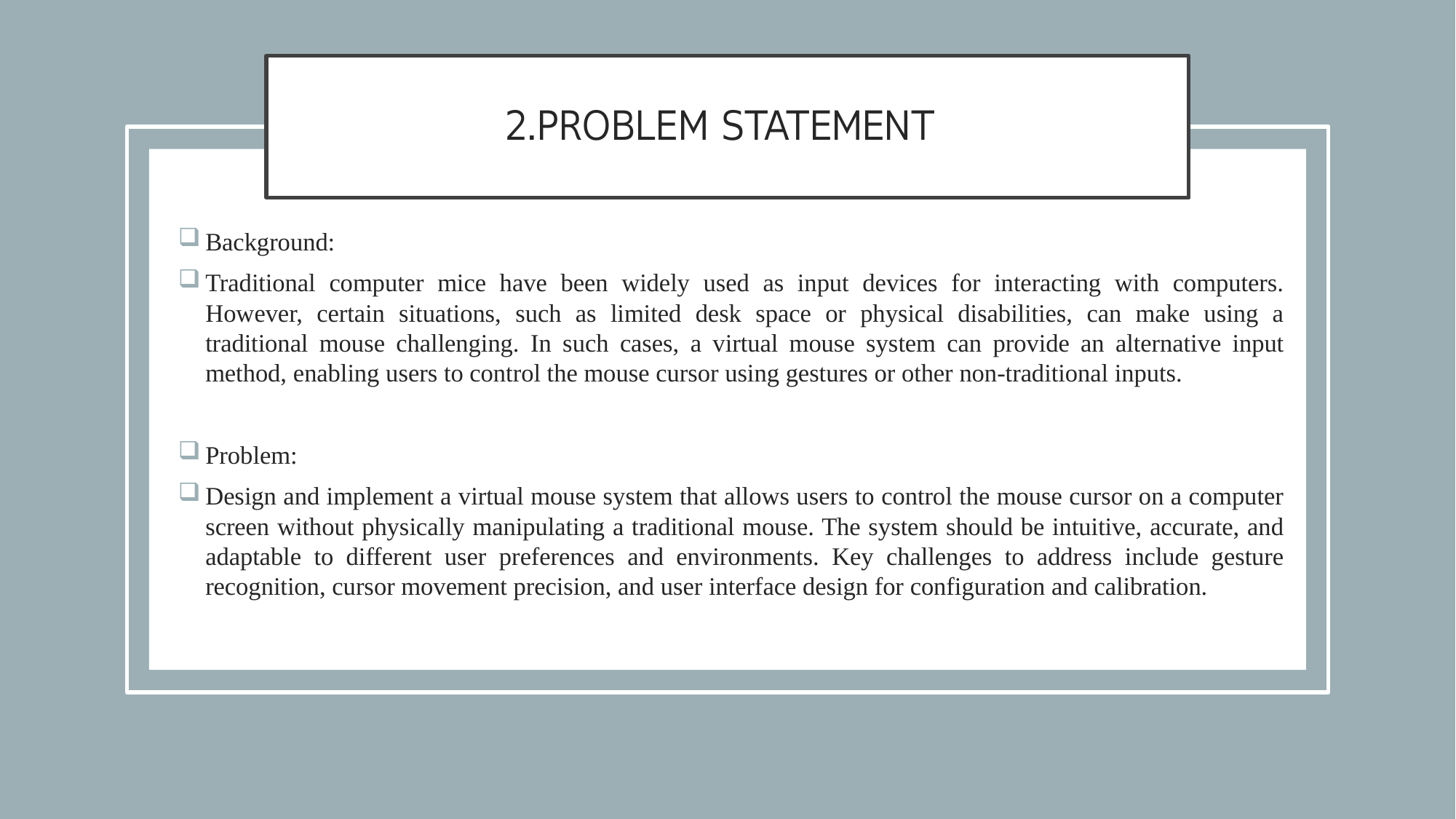

# 2.Problem statement

Background:
Traditional computer mice have been widely used as input devices for interacting with computers. However, certain situations, such as limited desk space or physical disabilities, can make using a traditional mouse challenging. In such cases, a virtual mouse system can provide an alternative input method, enabling users to control the mouse cursor using gestures or other non-traditional inputs.

Problem:
Design and implement a virtual mouse system that allows users to control the mouse cursor on a computer screen without physically manipulating a traditional mouse. The system should be intuitive, accurate, and adaptable to different user preferences and environments. Key challenges to address include gesture recognition, cursor movement precision, and user interface design for configuration and calibration.